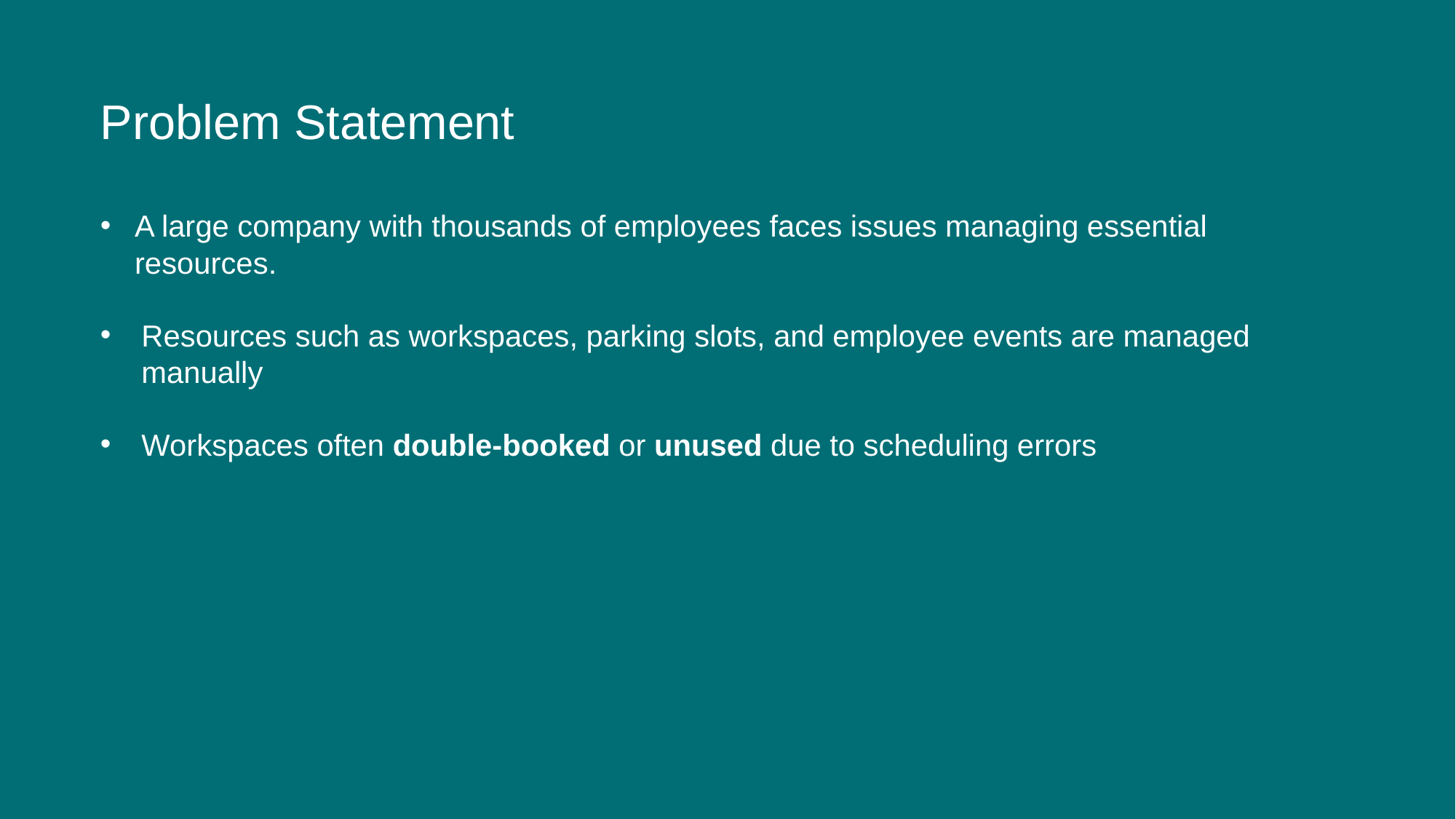

Problem Statement
A large company with thousands of employees faces issues managing essential resources.

Resources such as workspaces, parking slots, and employee events are managed manually

Workspaces often double-booked or unused due to scheduling errors